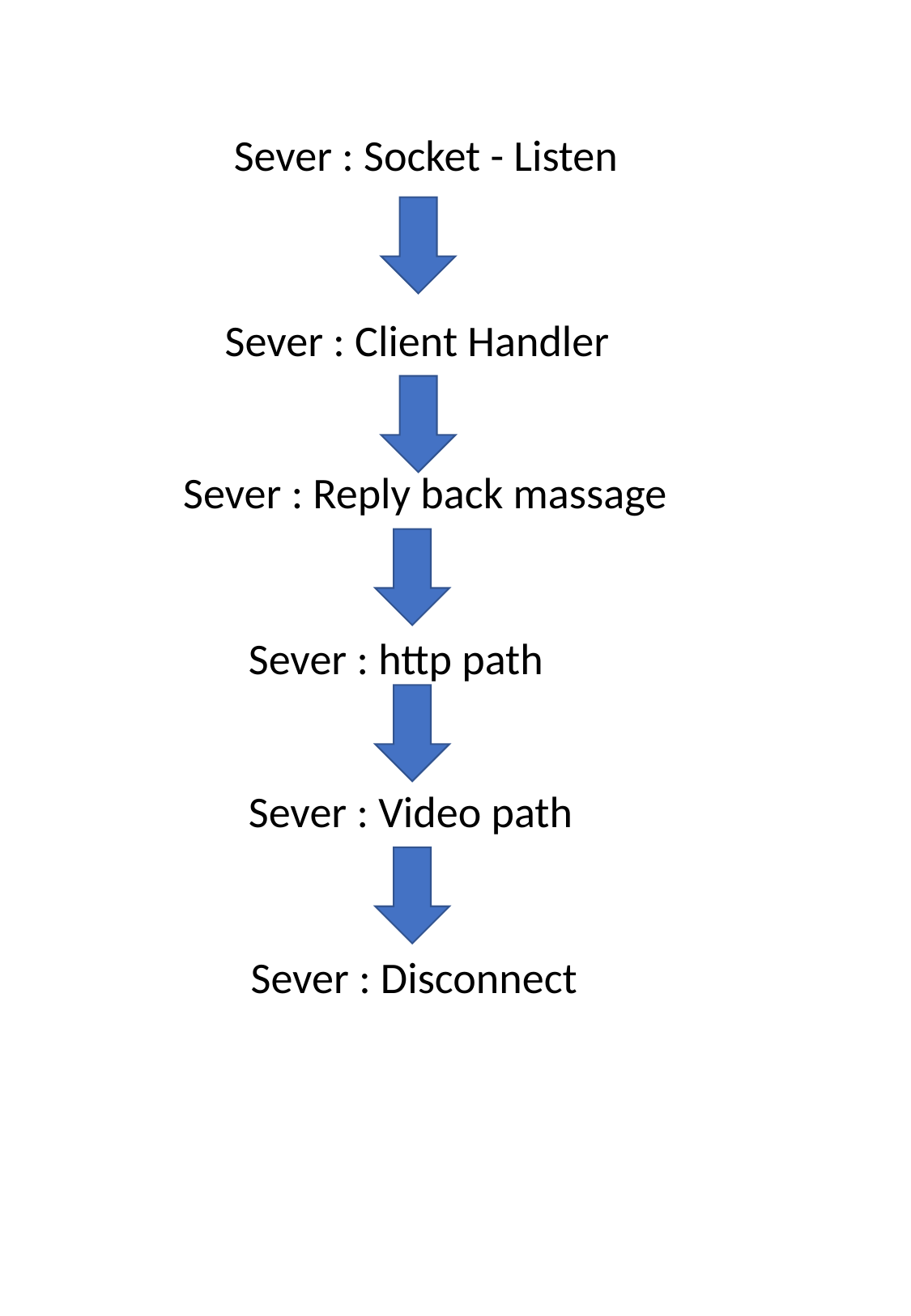

Sever : Socket - Listen

Sever : Client Handler

Sever : Reply back massage

Sever : http path

Sever : Video path

Sever : Disconnect